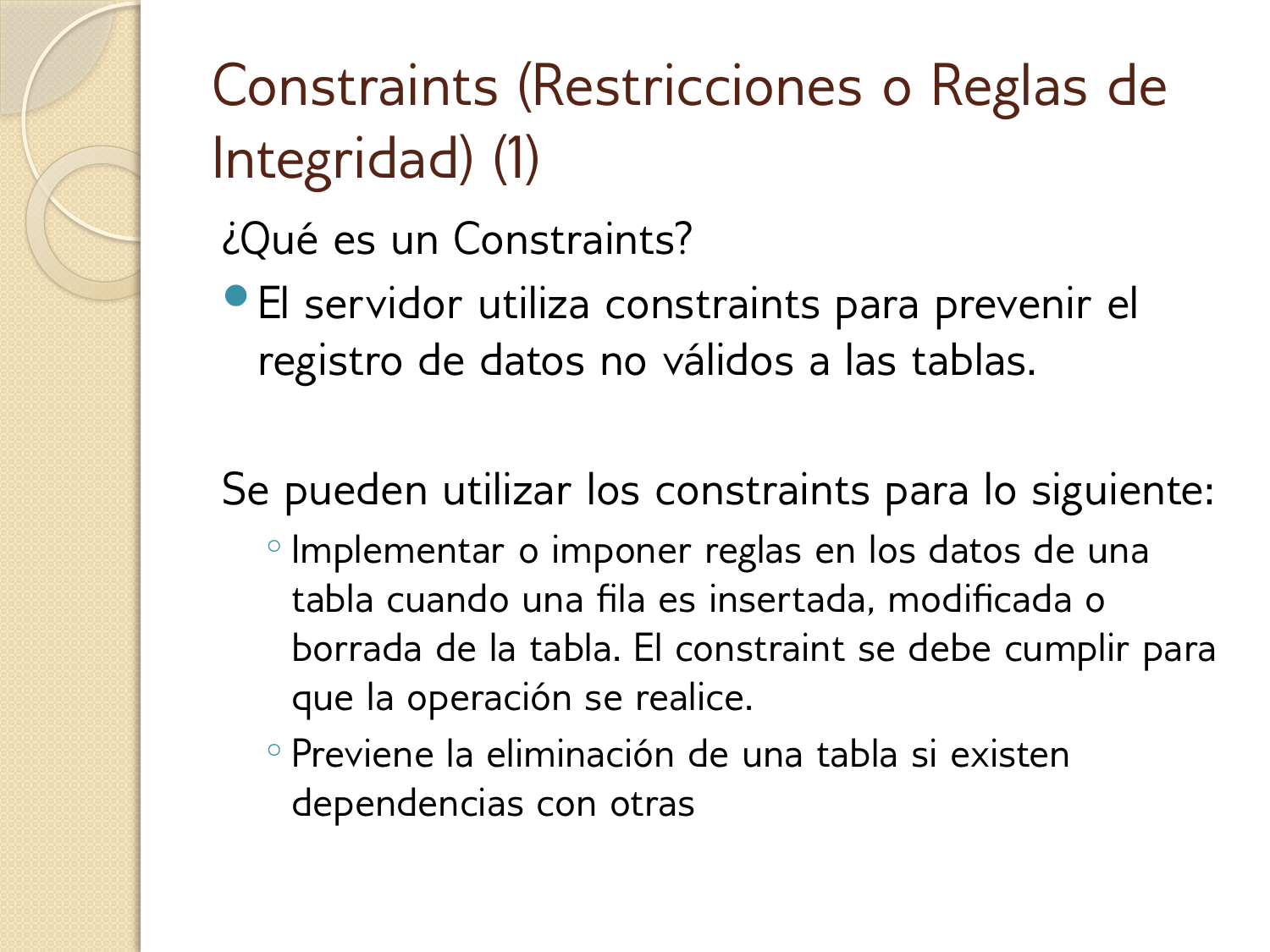

# Constraints (Restricciones o Reglas de Integridad) (1)
¿Qué es un Constraints?
El servidor utiliza constraints para prevenir el registro de datos no válidos a las tablas.

Se pueden utilizar los constraints para lo siguiente:
Implementar o imponer reglas en los datos de una tabla cuando una fila es insertada, modificada o borrada de la tabla. El constraint se debe cumplir para que la operación se realice.
Previene la eliminación de una tabla si existen dependencias con otras